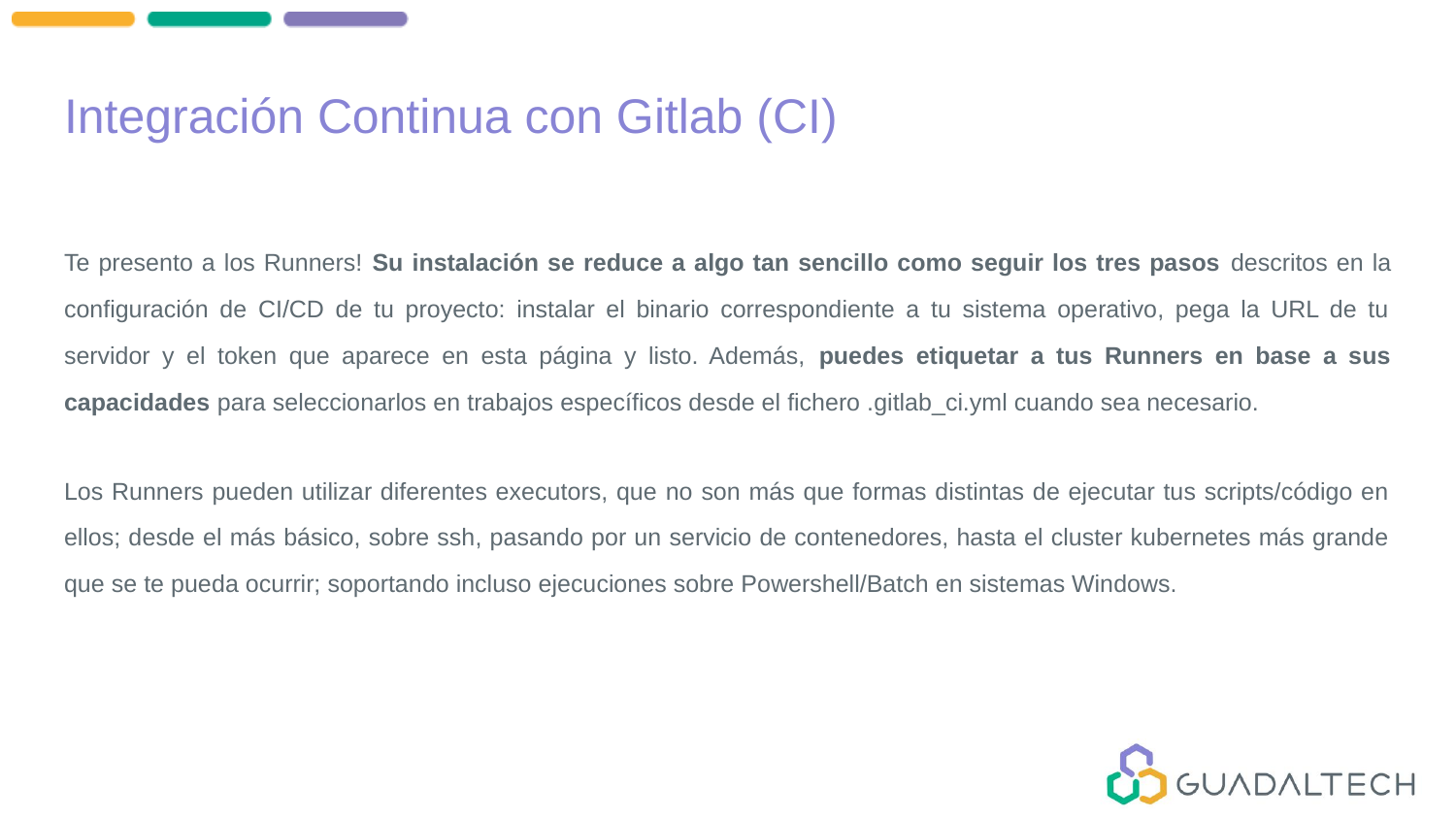

# Integración Continua con Gitlab (CI)
Te presento a los Runners! Su instalación se reduce a algo tan sencillo como seguir los tres pasos descritos en la configuración de CI/CD de tu proyecto: instalar el binario correspondiente a tu sistema operativo, pega la URL de tu servidor y el token que aparece en esta página y listo. Además, puedes etiquetar a tus Runners en base a sus capacidades para seleccionarlos en trabajos específicos desde el fichero .gitlab_ci.yml cuando sea necesario.
Los Runners pueden utilizar diferentes executors, que no son más que formas distintas de ejecutar tus scripts/código en ellos; desde el más básico, sobre ssh, pasando por un servicio de contenedores, hasta el cluster kubernetes más grande que se te pueda ocurrir; soportando incluso ejecuciones sobre Powershell/Batch en sistemas Windows.